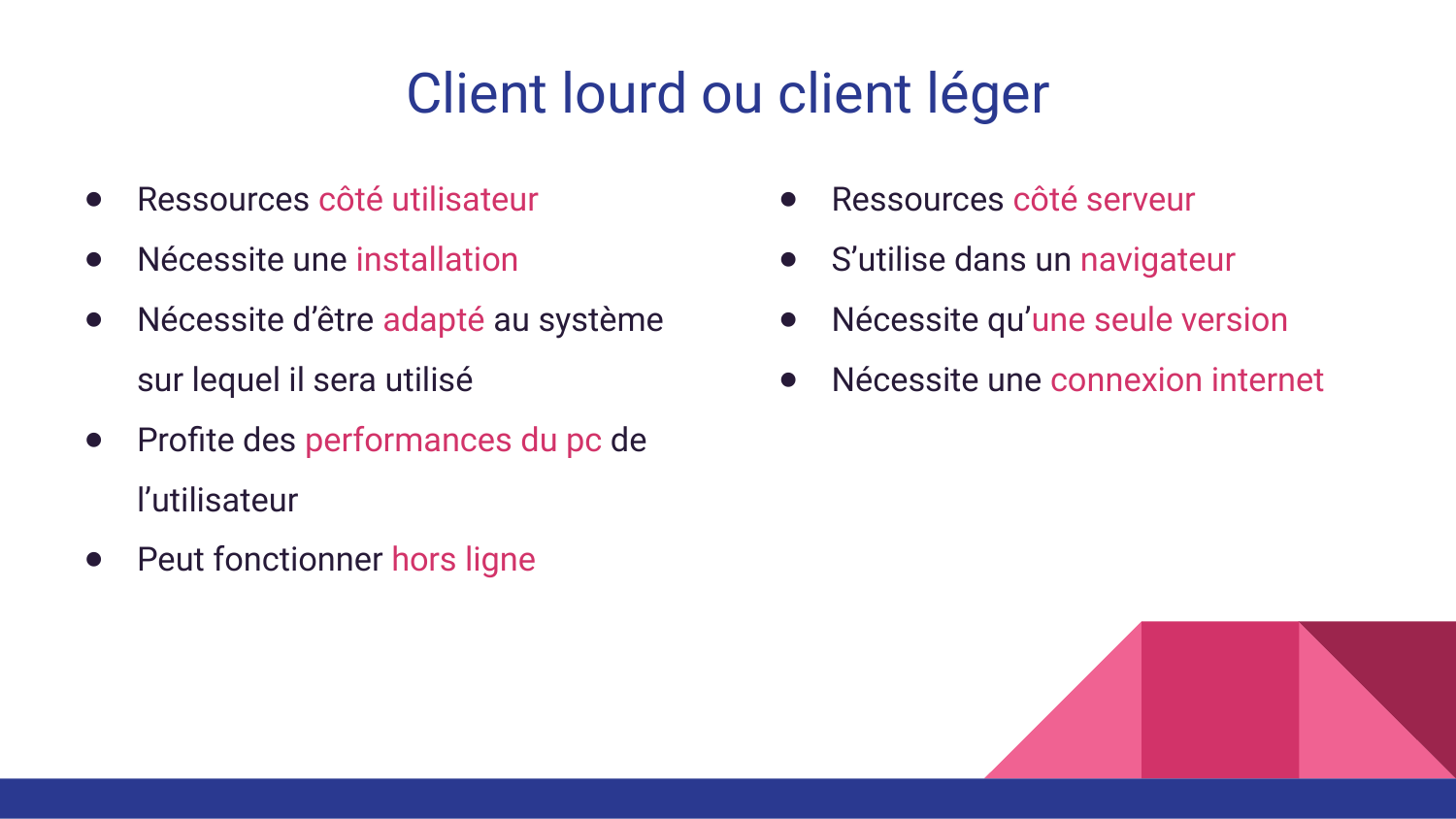

# Client lourd ou client léger

Ressources côté utilisateur
Nécessite une installation
Nécessite d’être adapté au système sur lequel il sera utilisé
Profite des performances du pc de l’utilisateur
Peut fonctionner hors ligne

Ressources côté serveur
S’utilise dans un navigateur
Nécessite qu’une seule version
Nécessite une connexion internet